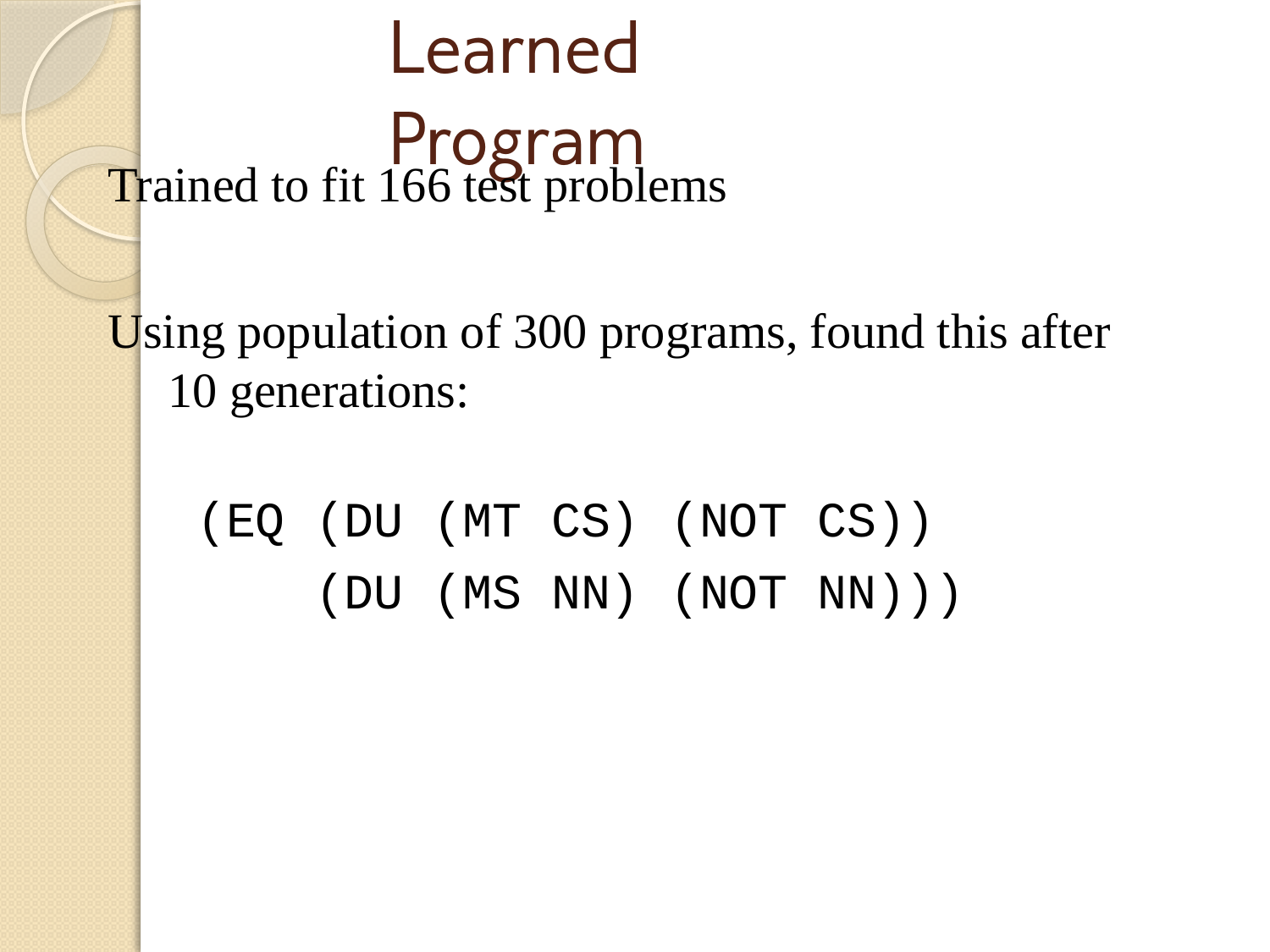

# Learned Program
Trained to fit 166 test problems

Using population of 300 programs, found this after  10 generations:
| (EQ | (DU | (MT | CS) | (NOT | CS)) |
| --- | --- | --- | --- | --- | --- |
|  | (DU | (MS | NN) | (NOT | NN))) |